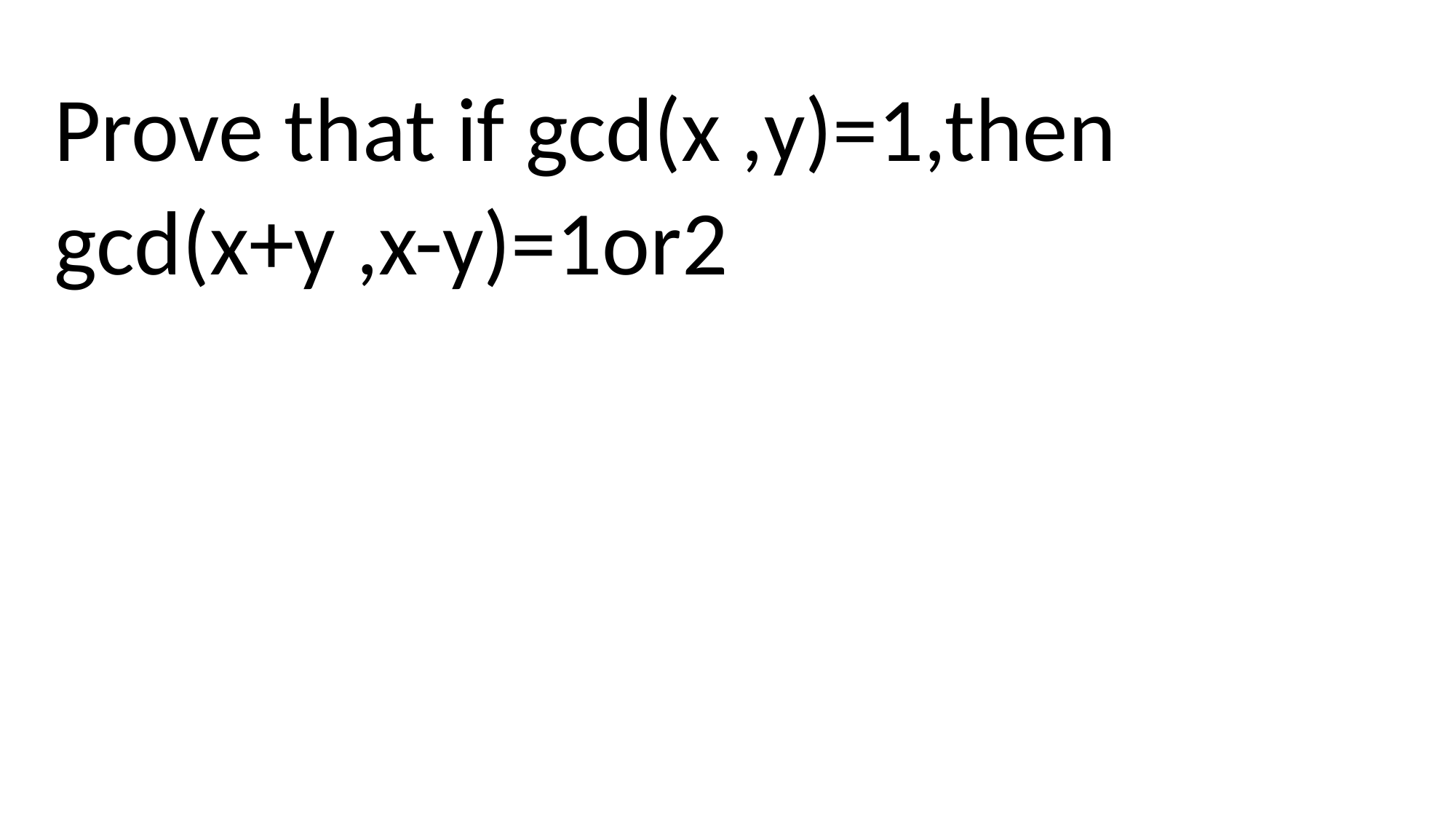

Prove that if gcd(x ,y)=1,then
gcd(x+y ,x-y)=1or2